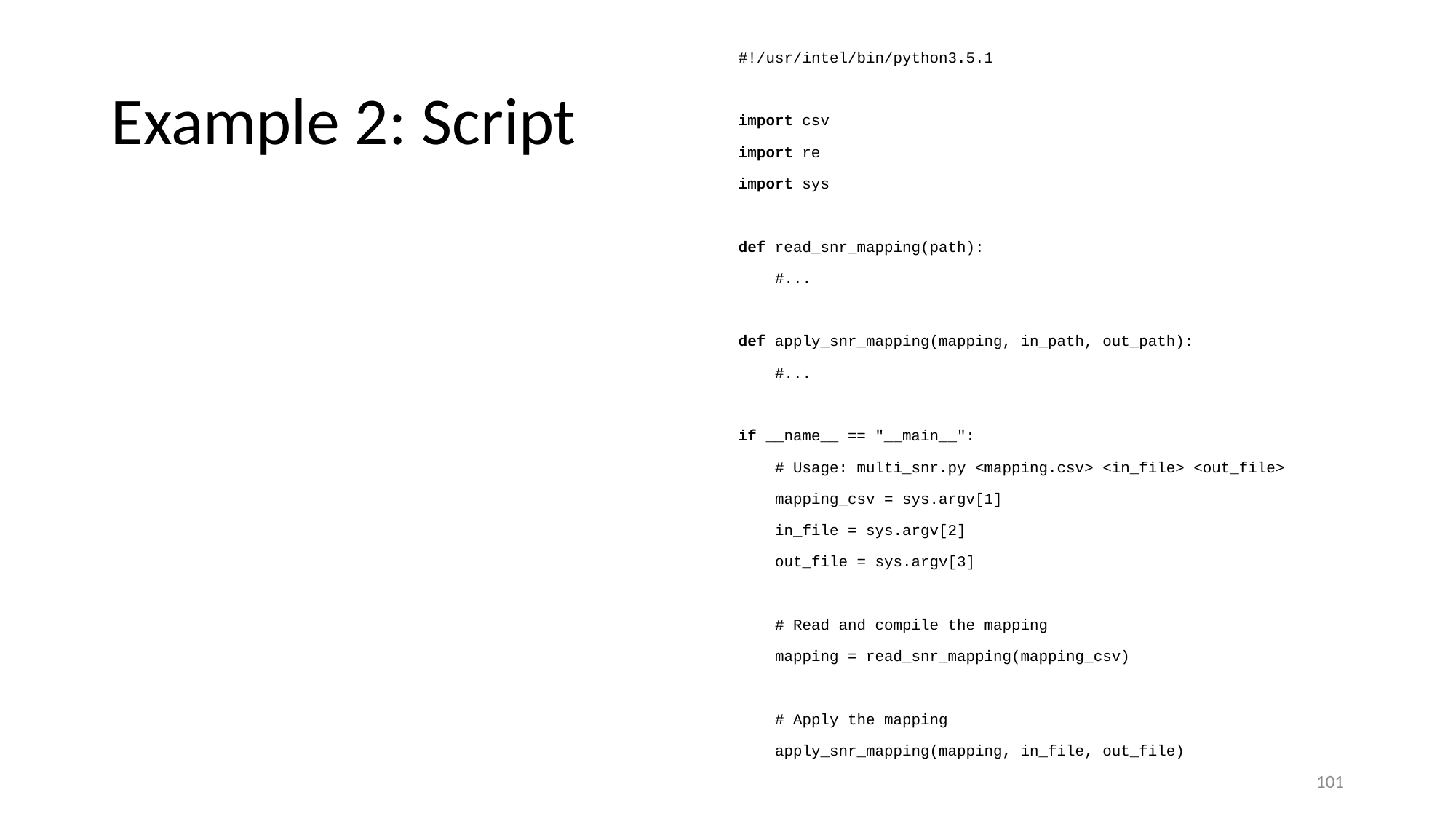

# Example 2: Script
#!/usr/intel/bin/python3.5.1

import csv
import re
import sys

def read_snr_mapping(path):
    #...

def apply_snr_mapping(mapping, in_path, out_path):
    #...

if __name__ == "__main__":
    # Usage: multi_snr.py <mapping.csv> <in_file> <out_file>
    mapping_csv = sys.argv[1]
    in_file = sys.argv[2]
    out_file = sys.argv[3]

    # Read and compile the mapping
    mapping = read_snr_mapping(mapping_csv)

    # Apply the mapping
    apply_snr_mapping(mapping, in_file, out_file)

101